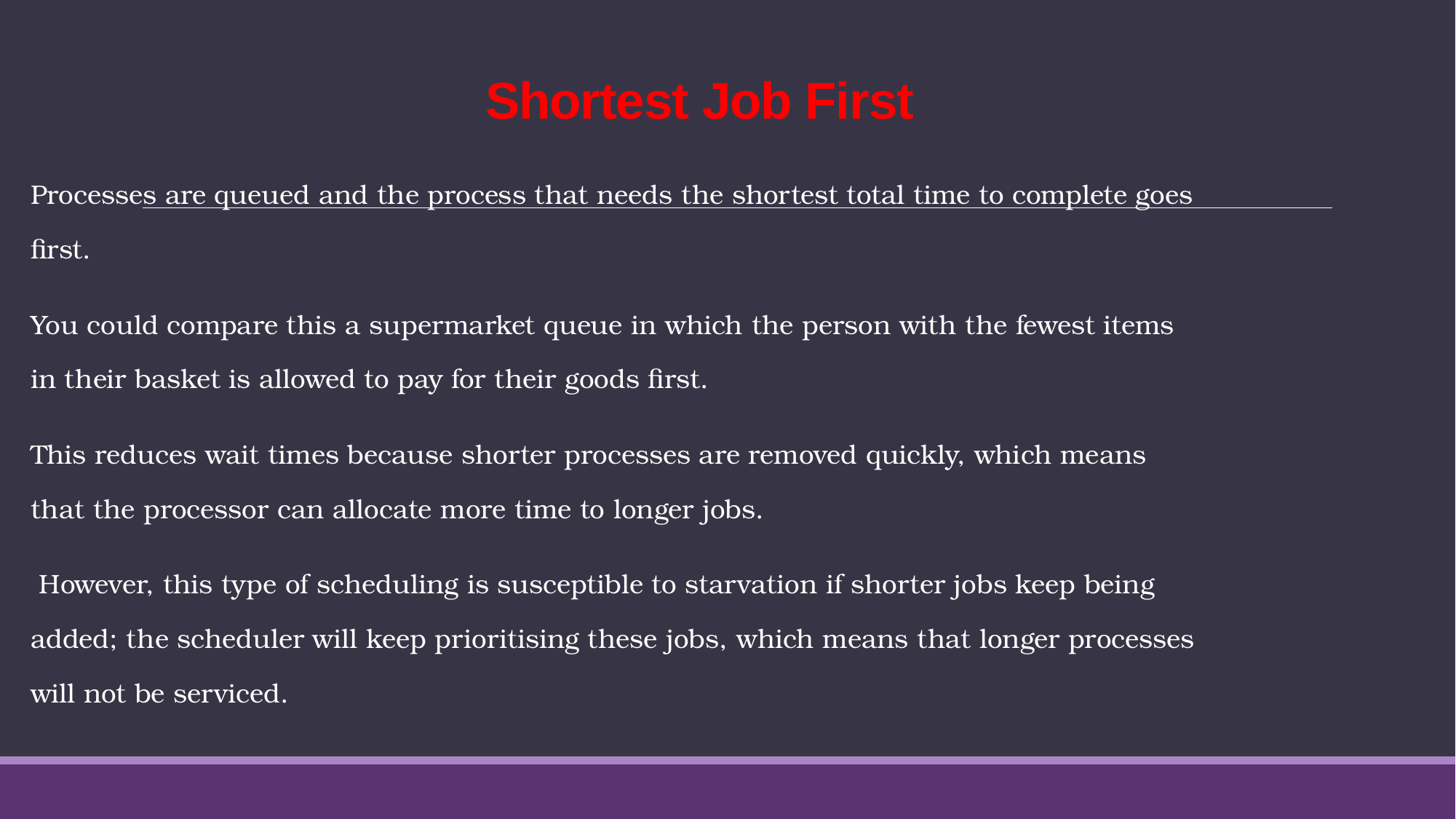

# Shortest Job First
Processes are queued and the process that needs the shortest total time to complete goes first.
You could compare this a supermarket queue in which the person with the fewest items in their basket is allowed to pay for their goods first.
This reduces wait times because shorter processes are removed quickly, which means that the processor can allocate more time to longer jobs.
 However, this type of scheduling is susceptible to starvation if shorter jobs keep being added; the scheduler will keep prioritising these jobs, which means that longer processes will not be serviced.